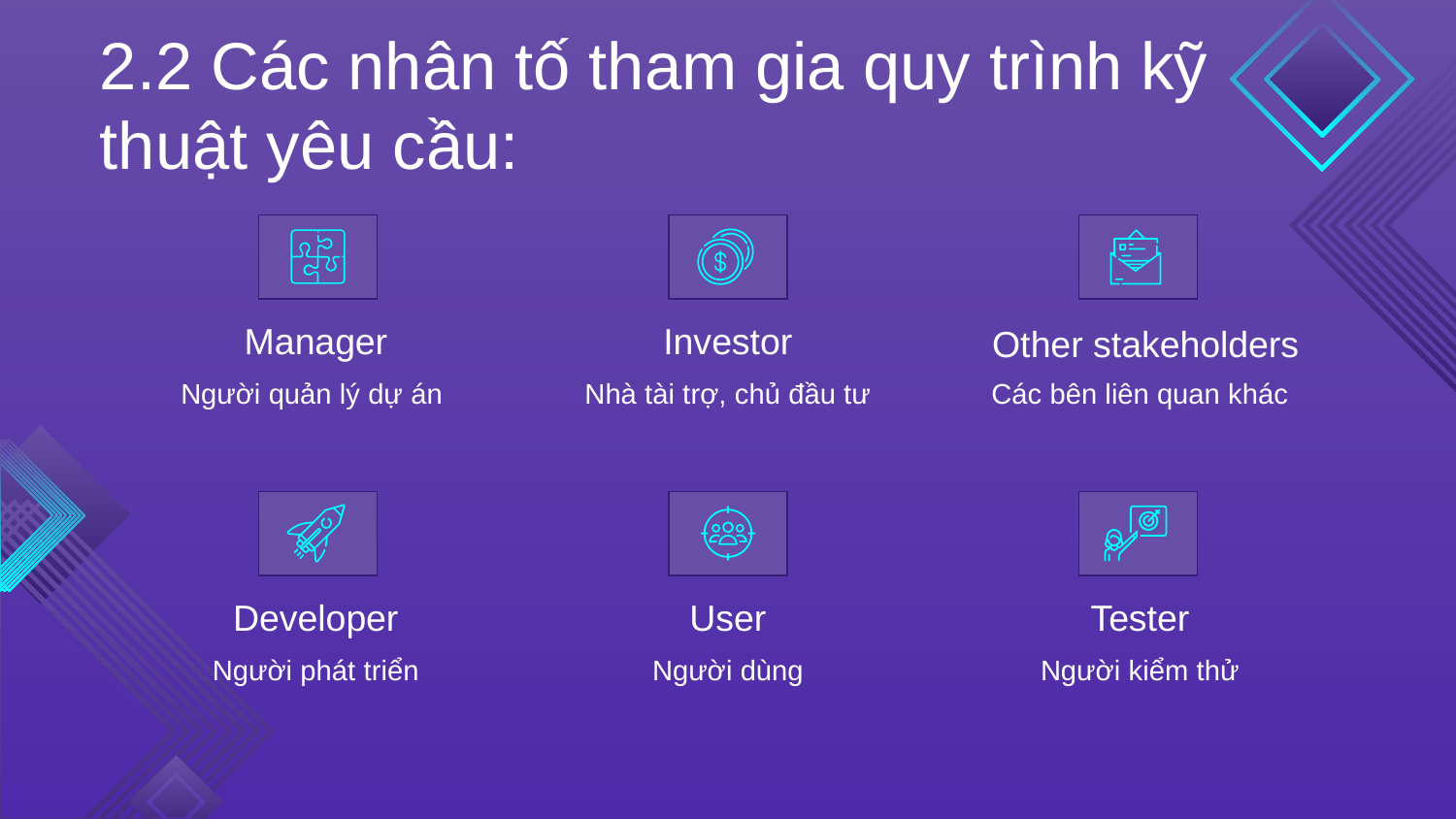

2.2 Các nhân tố tham gia quy trình kỹ thuật yêu cầu:

# Manager
Investor
Other stakeholders
Người quản lý dự án
Nhà tài trợ, chủ đầu tư
Các bên liên quan khác

Developer
User
Tester
Người phát triển
Người dùng
Người kiểm thử